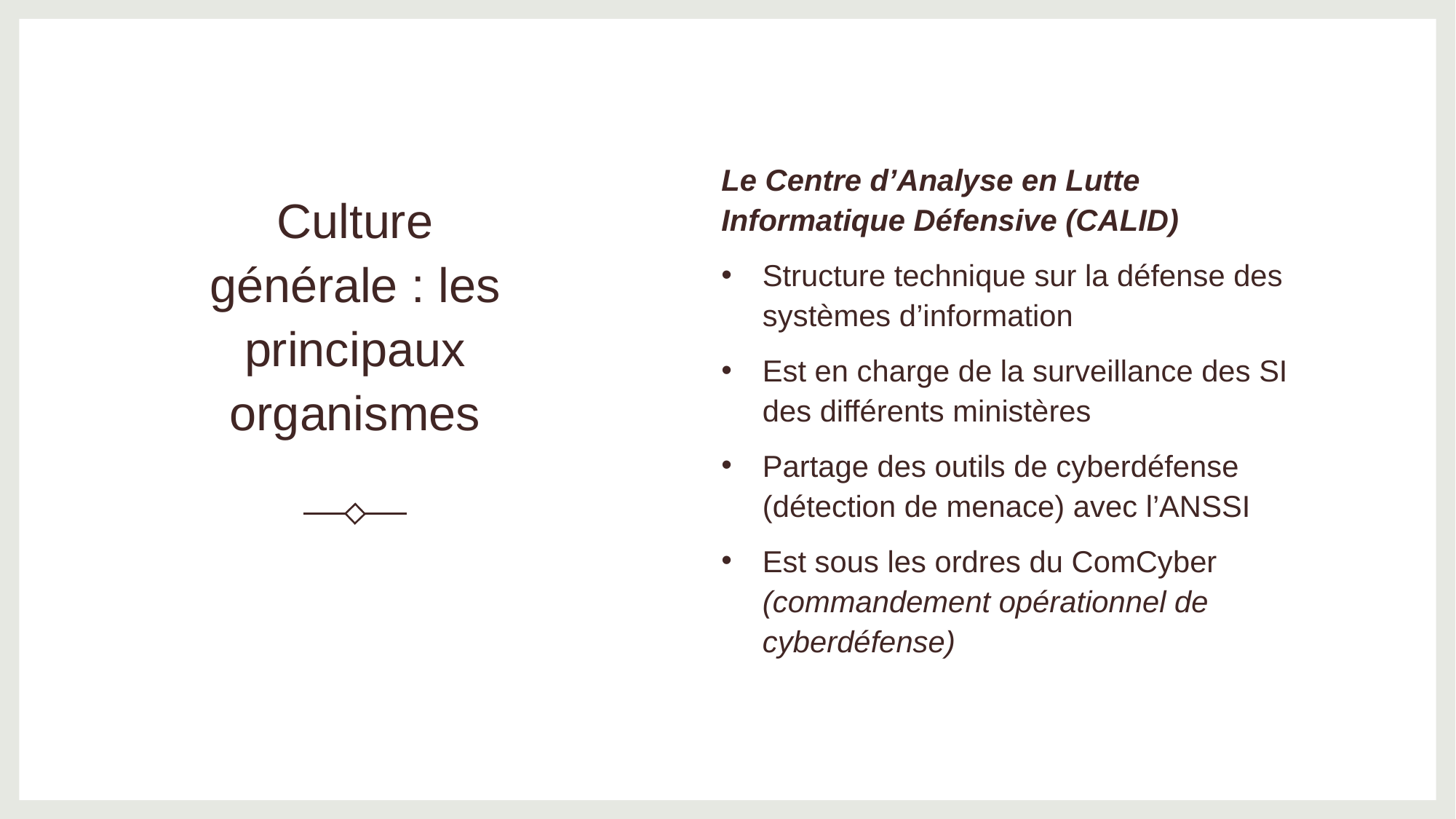

# Culture générale : les principaux organismes
Le Centre d’Analyse en Lutte Informatique Défensive (CALID)
Structure technique sur la défense des systèmes d’information
Est en charge de la surveillance des SI des différents ministères
Partage des outils de cyberdéfense (détection de menace) avec l’ANSSI
Est sous les ordres du ComCyber (commandement opérationnel de cyberdéfense)